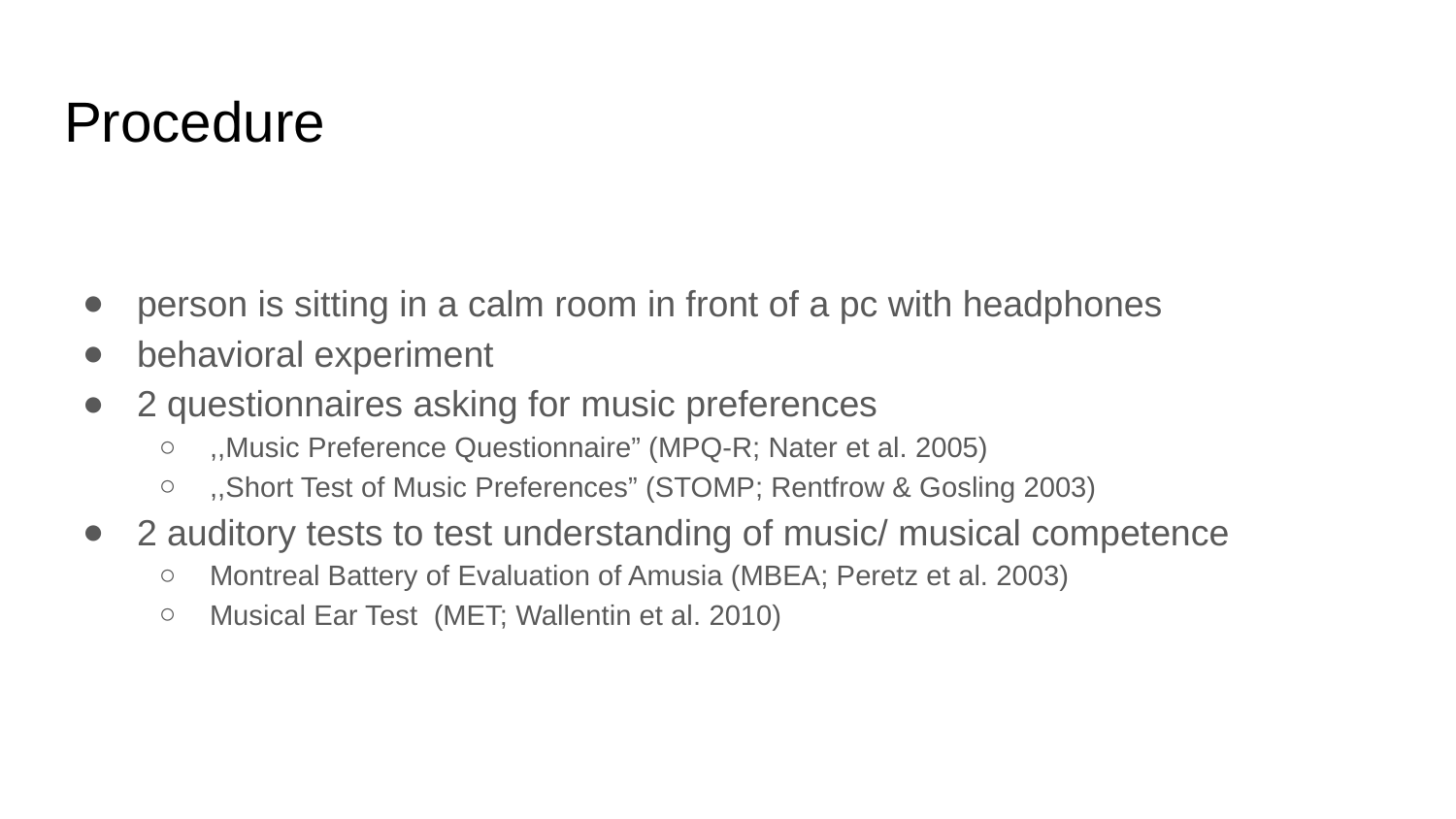

# Procedure

person is sitting in a calm room in front of a pc with headphones
behavioral experiment
2 questionnaires asking for music preferences
,,Music Preference Questionnaire” (MPQ-R; Nater et al. 2005)
,,Short Test of Music Preferences” (STOMP; Rentfrow & Gosling 2003)
2 auditory tests to test understanding of music/ musical competence
Montreal Battery of Evaluation of Amusia (MBEA; Peretz et al. 2003)
Musical Ear Test  (MET; Wallentin et al. 2010)